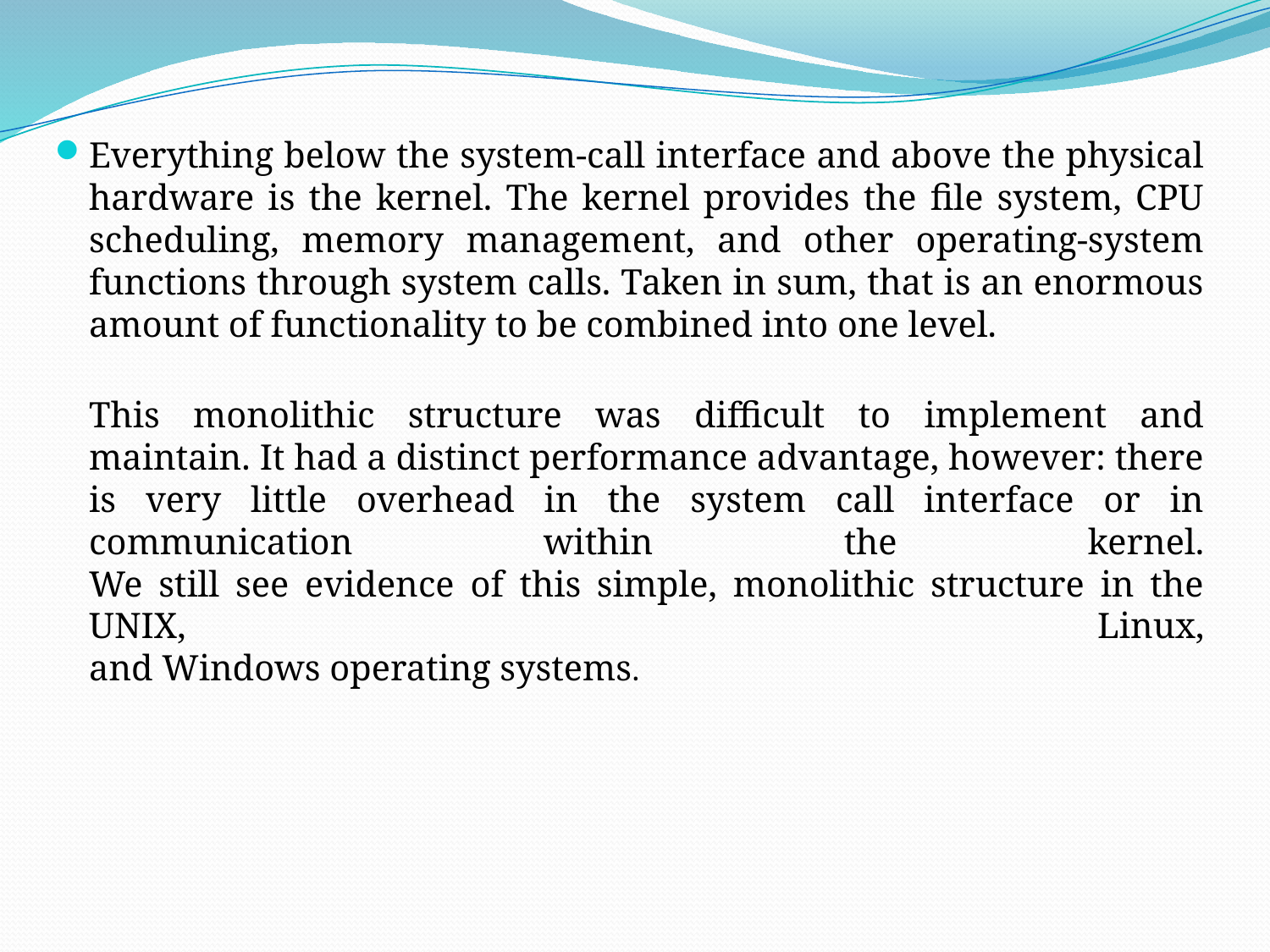

#
Everything below the system-call interface and above the physical hardware is the kernel. The kernel provides the file system, CPU scheduling, memory management, and other operating-system functions through system calls. Taken in sum, that is an enormous amount of functionality to be combined into one level.
This monolithic structure was difficult to implement and maintain. It had a distinct performance advantage, however: there is very little overhead in the system call interface or in communication within the kernel.
We still see evidence of this simple, monolithic structure in the UNIX, Linux,
and Windows operating systems.